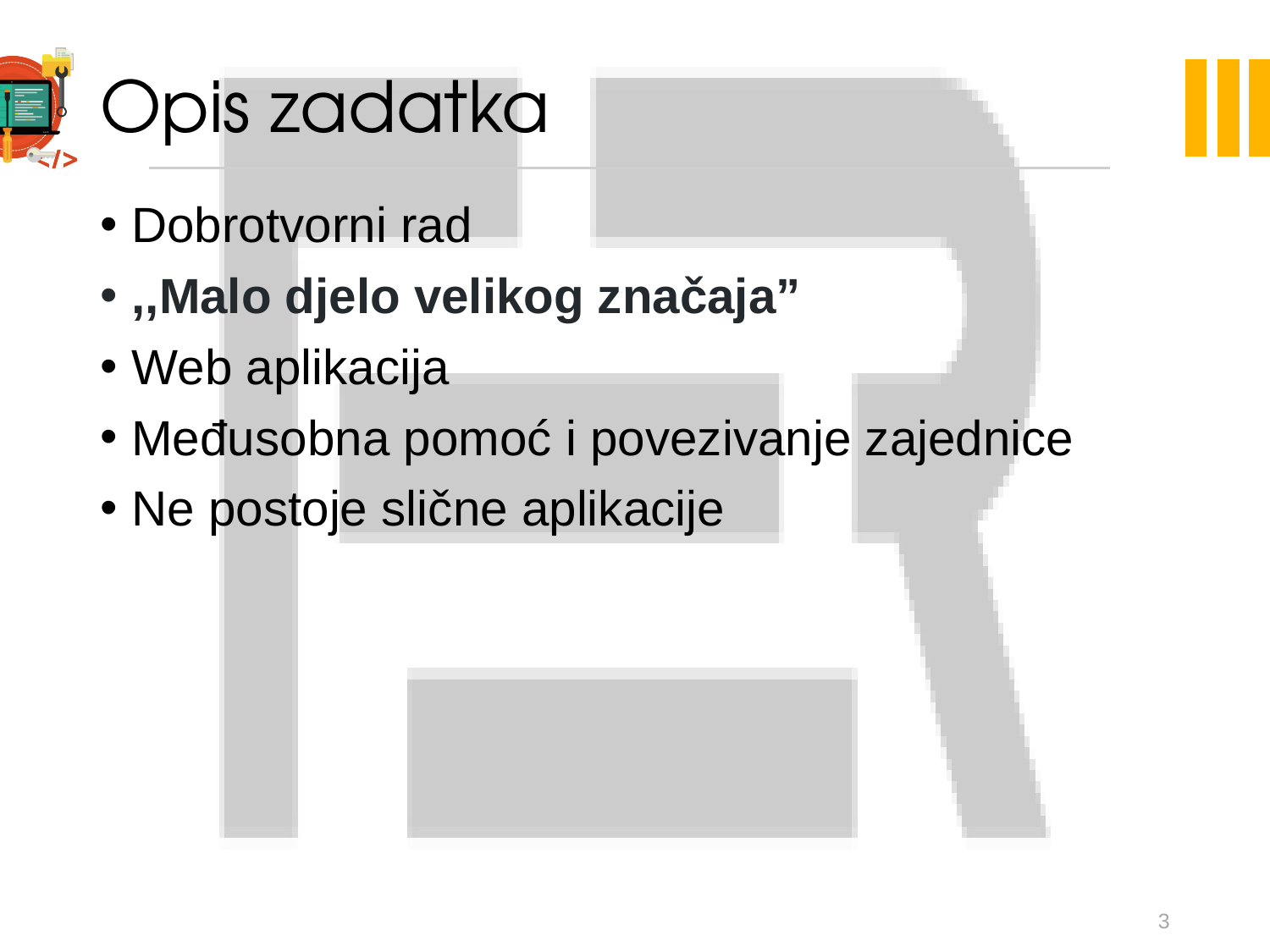

# Opis zadatka
Dobrotvorni rad
,,Malo djelo velikog značaja”
Web aplikacija
Međusobna pomoć i povezivanje zajednice
Ne postoje slične aplikacije
3